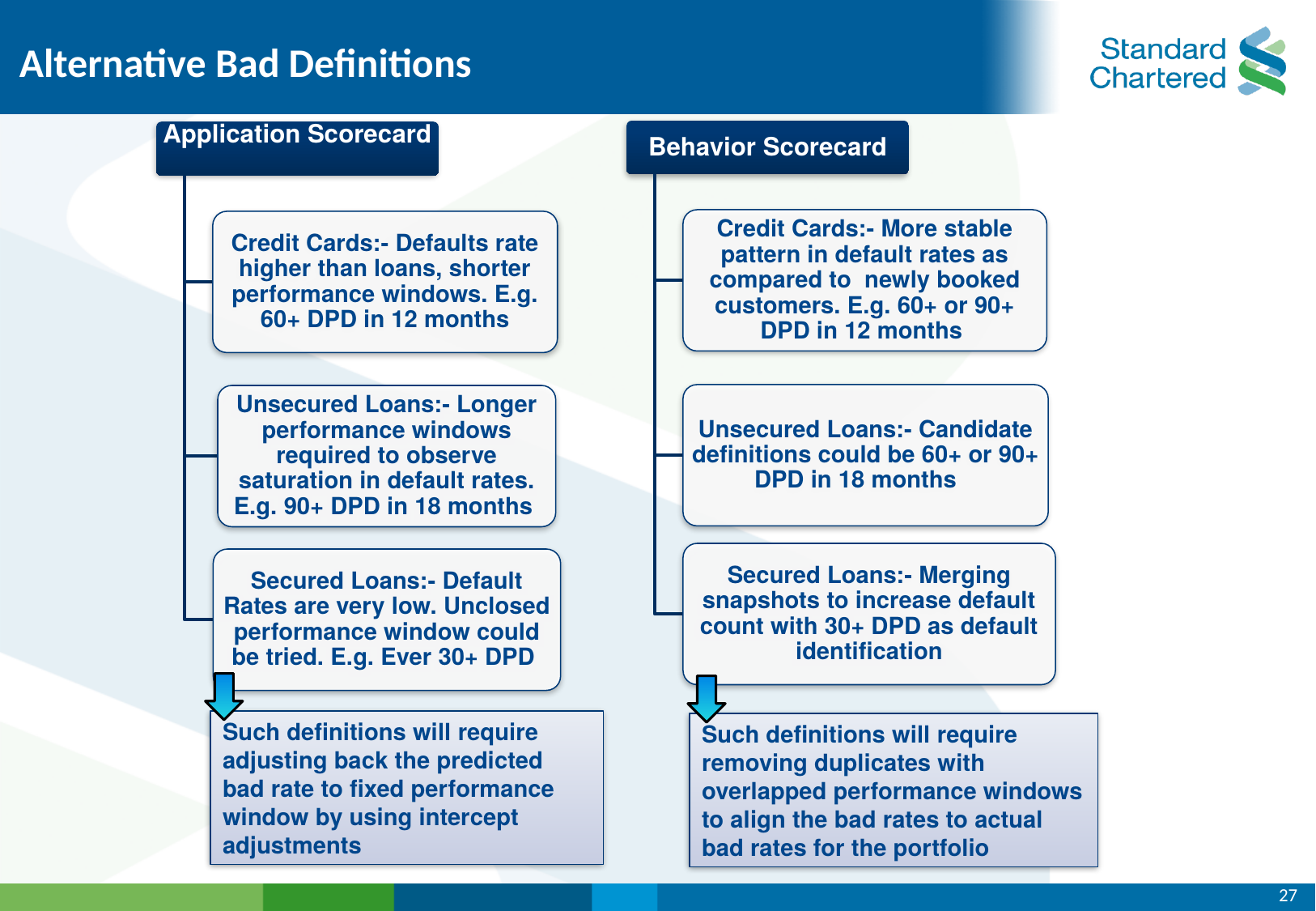

# Alternative Bad Definitions
Application Scorecard
Credit Cards:- Defaults rate higher than loans, shorter performance windows. E.g. 60+ DPD in 12 months
Unsecured Loans:- Longer performance windows required to observe saturation in default rates. E.g. 90+ DPD in 18 months
Secured Loans:- Default Rates are very low. Unclosed performance window could be tried. E.g. Ever 30+ DPD
Behavior Scorecard
Credit Cards:- More stable pattern in default rates as compared to  newly booked customers. E.g. 60+ or 90+ DPD in 12 months
Unsecured Loans:- Candidate definitions could be 60+ or 90+ DPD in 18 months
Secured Loans:- Merging snapshots to increase default count with 30+ DPD as default identification

Such definitions will require adjusting back the predicted bad rate to fixed performance window by using intercept adjustments
Such definitions will require removing duplicates with overlapped performance windows to align the bad rates to actual bad rates for the portfolio
27